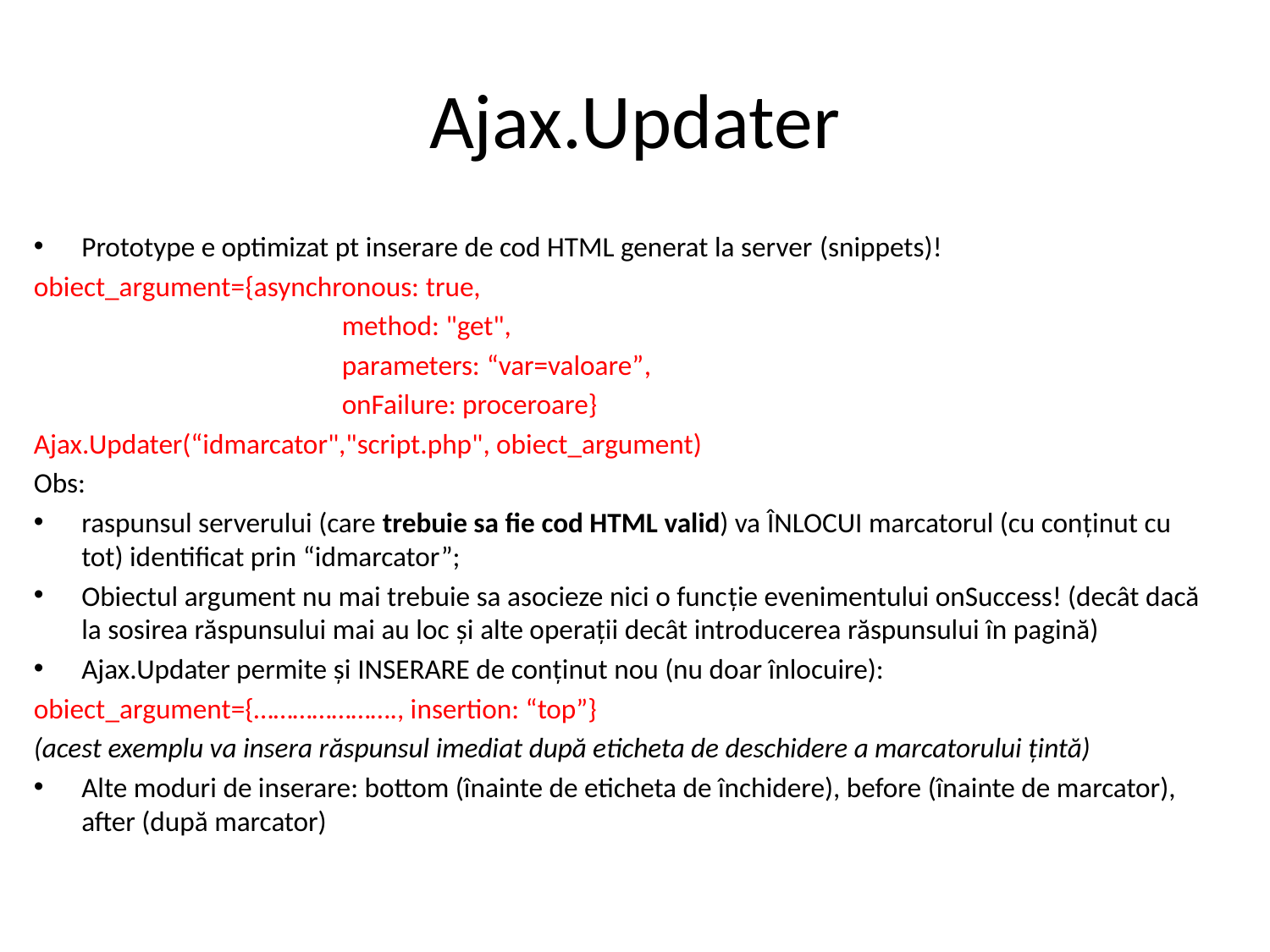

# Ajax.Updater
Prototype e optimizat pt inserare de cod HTML generat la server (snippets)!
obiect_argument={asynchronous: true,
		             	 method: "get",
	           		 parameters: “var=valoare”,
         		 onFailure: proceroare}
Ajax.Updater(“idmarcator","script.php", obiect_argument)
Obs:
raspunsul serverului (care trebuie sa fie cod HTML valid) va ÎNLOCUI marcatorul (cu conținut cu tot) identificat prin “idmarcator”;
Obiectul argument nu mai trebuie sa asocieze nici o funcție evenimentului onSuccess! (decât dacă la sosirea răspunsului mai au loc și alte operații decât introducerea răspunsului în pagină)
Ajax.Updater permite și INSERARE de conținut nou (nu doar înlocuire):
obiect_argument={…………………., insertion: “top”}
(acest exemplu va insera răspunsul imediat după eticheta de deschidere a marcatorului țintă)
Alte moduri de inserare: bottom (înainte de eticheta de închidere), before (înainte de marcator), after (după marcator)